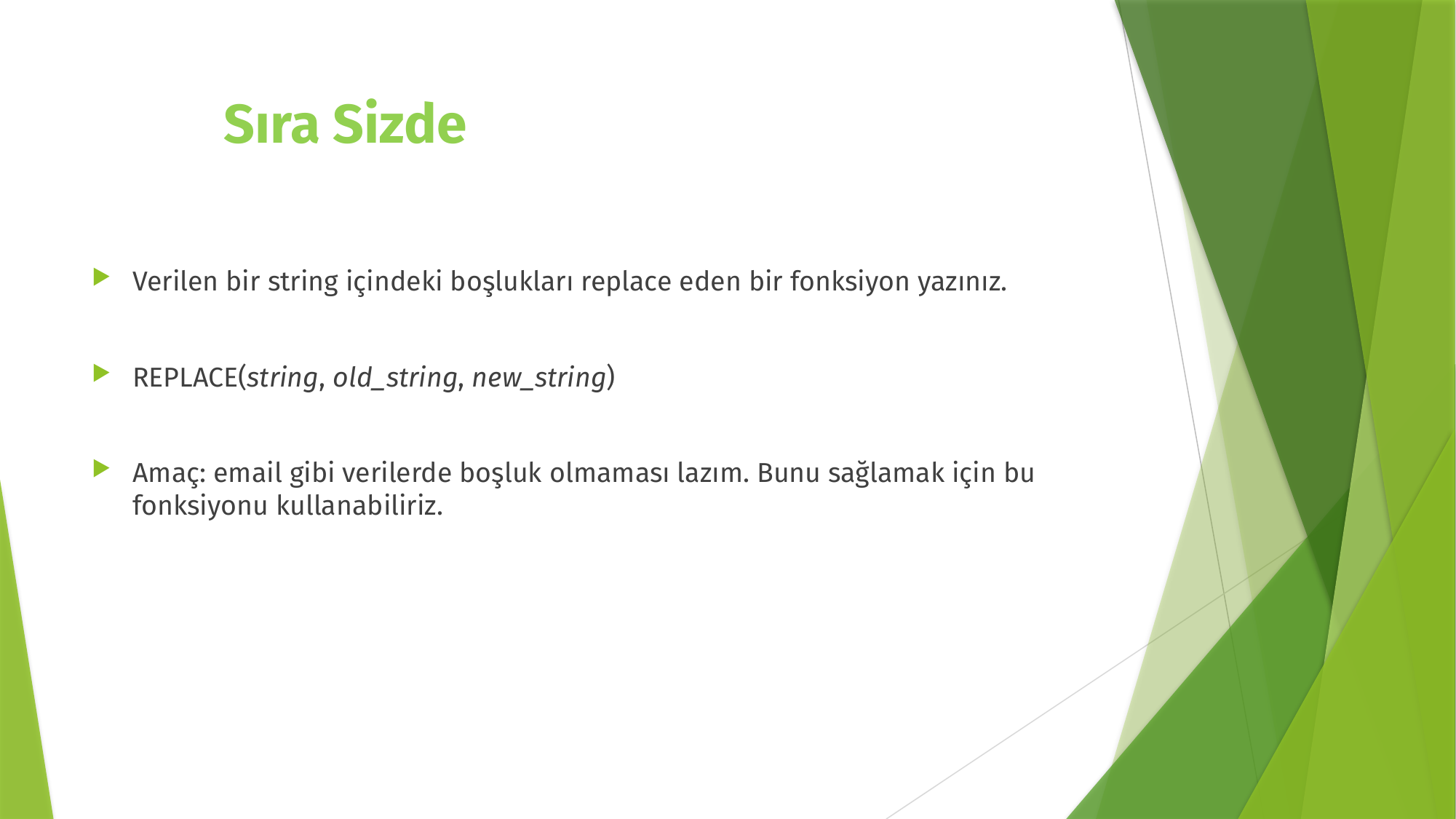

# Sıra Sizde
Verilen bir string içindeki boşlukları replace eden bir fonksiyon yazınız.

REPLACE(string, old_string, new_string)

Amaç: email gibi verilerde boşluk olmaması lazım. Bunu sağlamak için bu fonksiyonu kullanabiliriz.